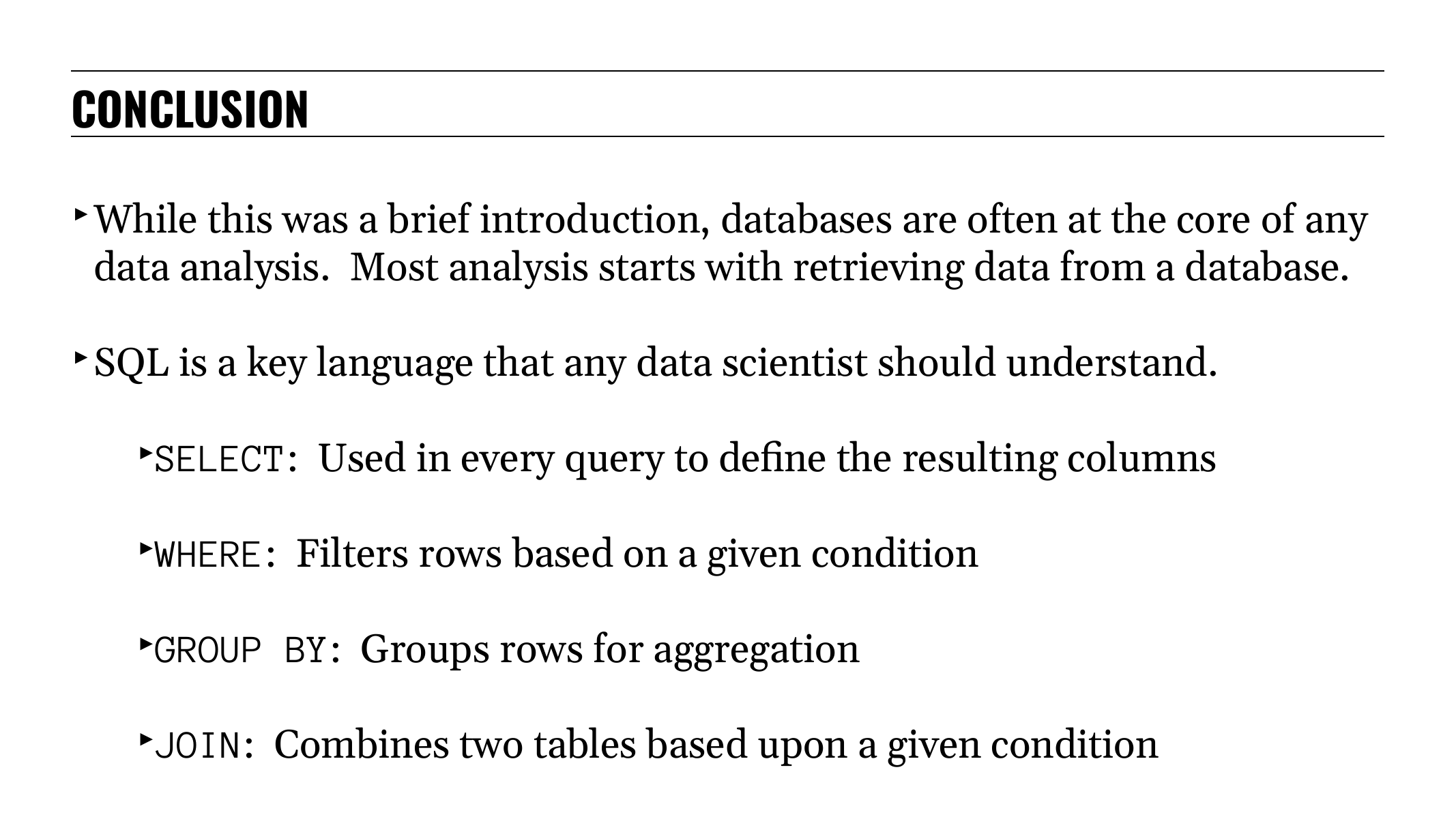

CONCLUSION

While this was a brief introduction, databases are often at the core of any data analysis.  Most analysis starts with retrieving data from a database.

SQL is a key language that any data scientist should understand.

SELECT:  Used in every query to define the resulting columns

WHERE:  Filters rows based on a given condition

GROUP BY:  Groups rows for aggregation

JOIN:  Combines two tables based upon a given condition